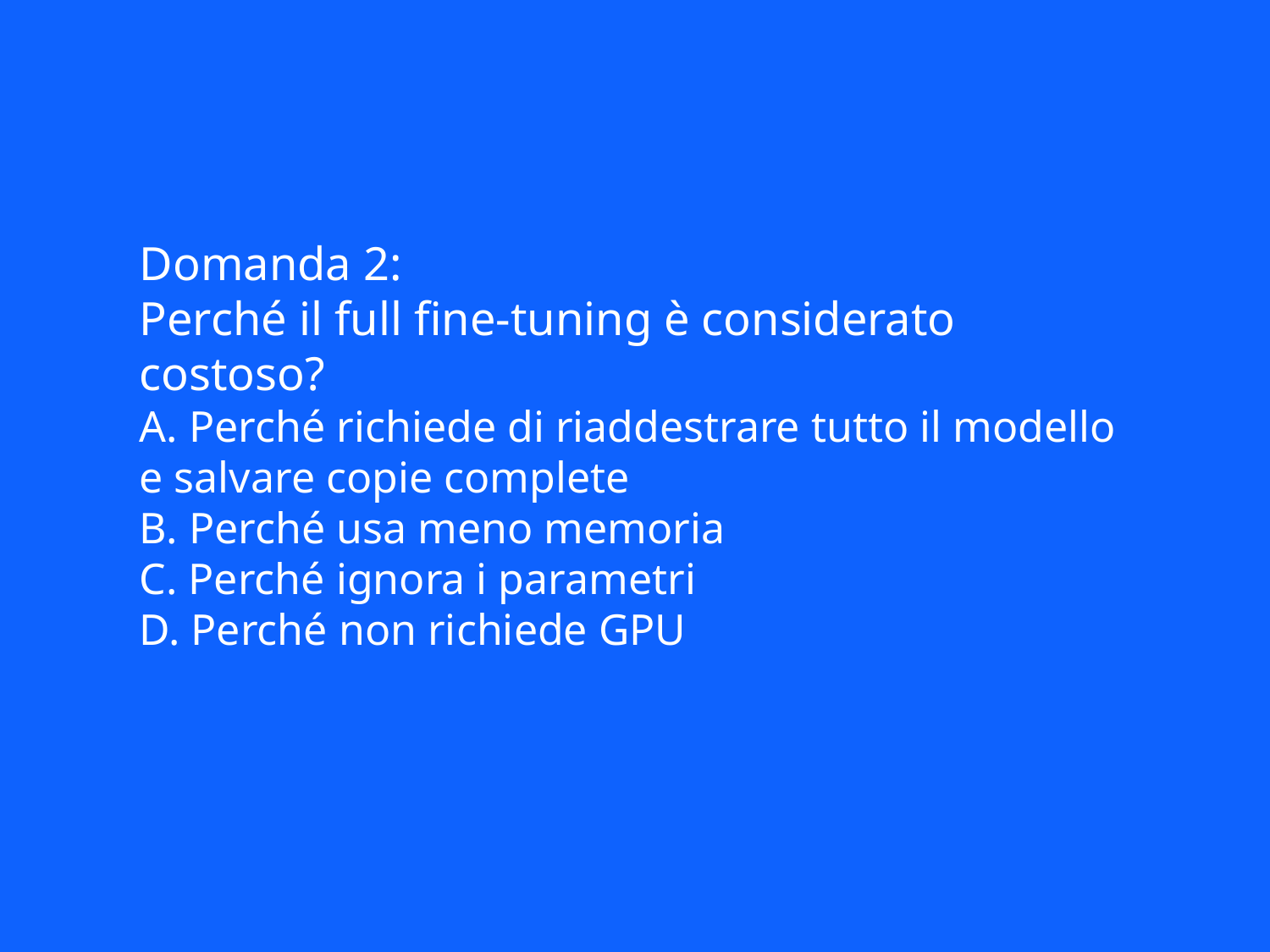

Domanda 2:
Perché il full fine-tuning è considerato costoso?
A. Perché richiede di riaddestrare tutto il modello e salvare copie complete
B. Perché usa meno memoria
C. Perché ignora i parametri
D. Perché non richiede GPU